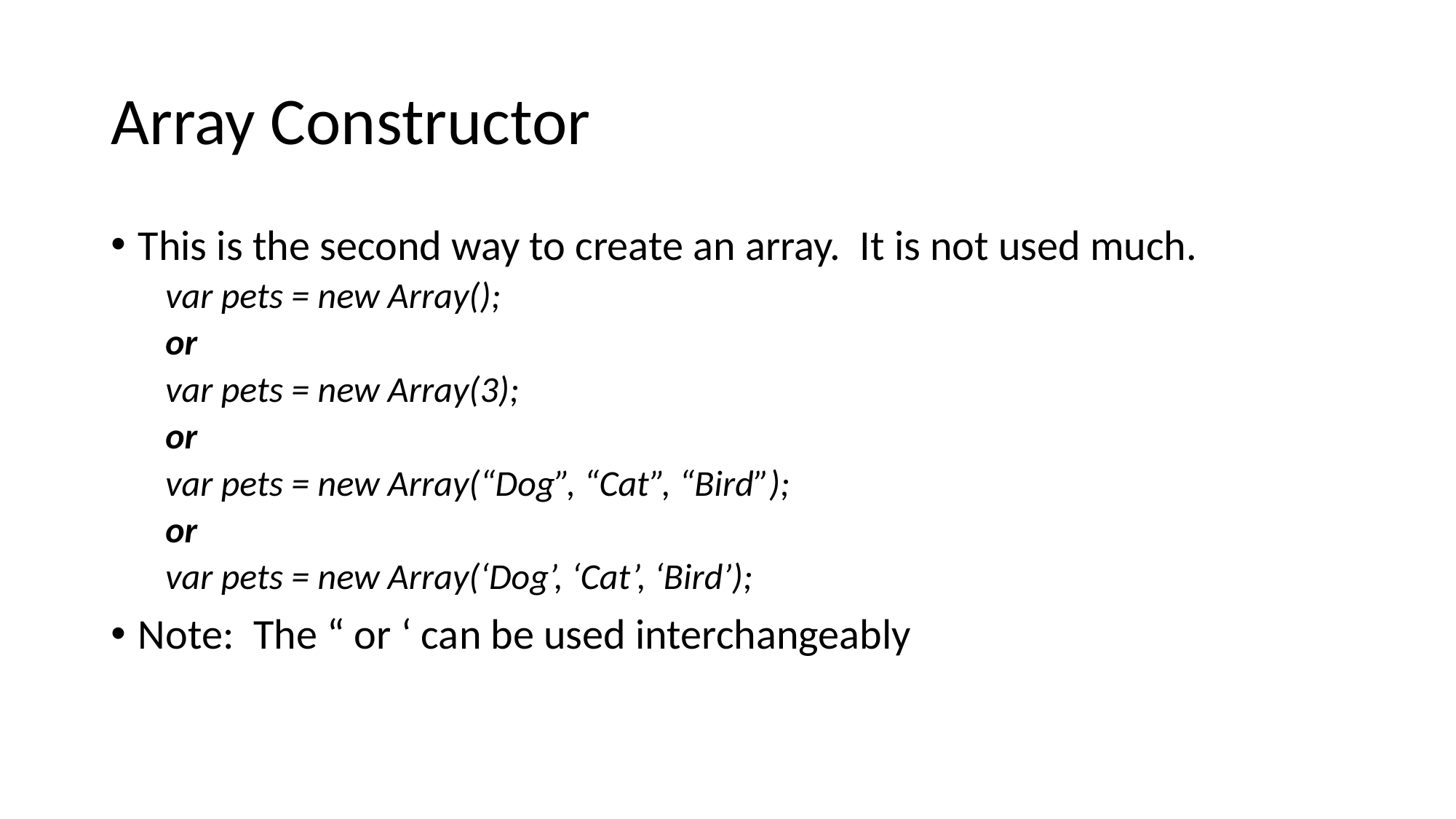

# Array Constructor
This is the second way to create an array.  It is not used much.
var pets = new Array();
or
var pets = new Array(3);
or
var pets = new Array(“Dog”, “Cat”, “Bird”);
or
var pets = new Array(‘Dog’, ‘Cat’, ‘Bird’);
Note:  The “ or ‘ can be used interchangeably